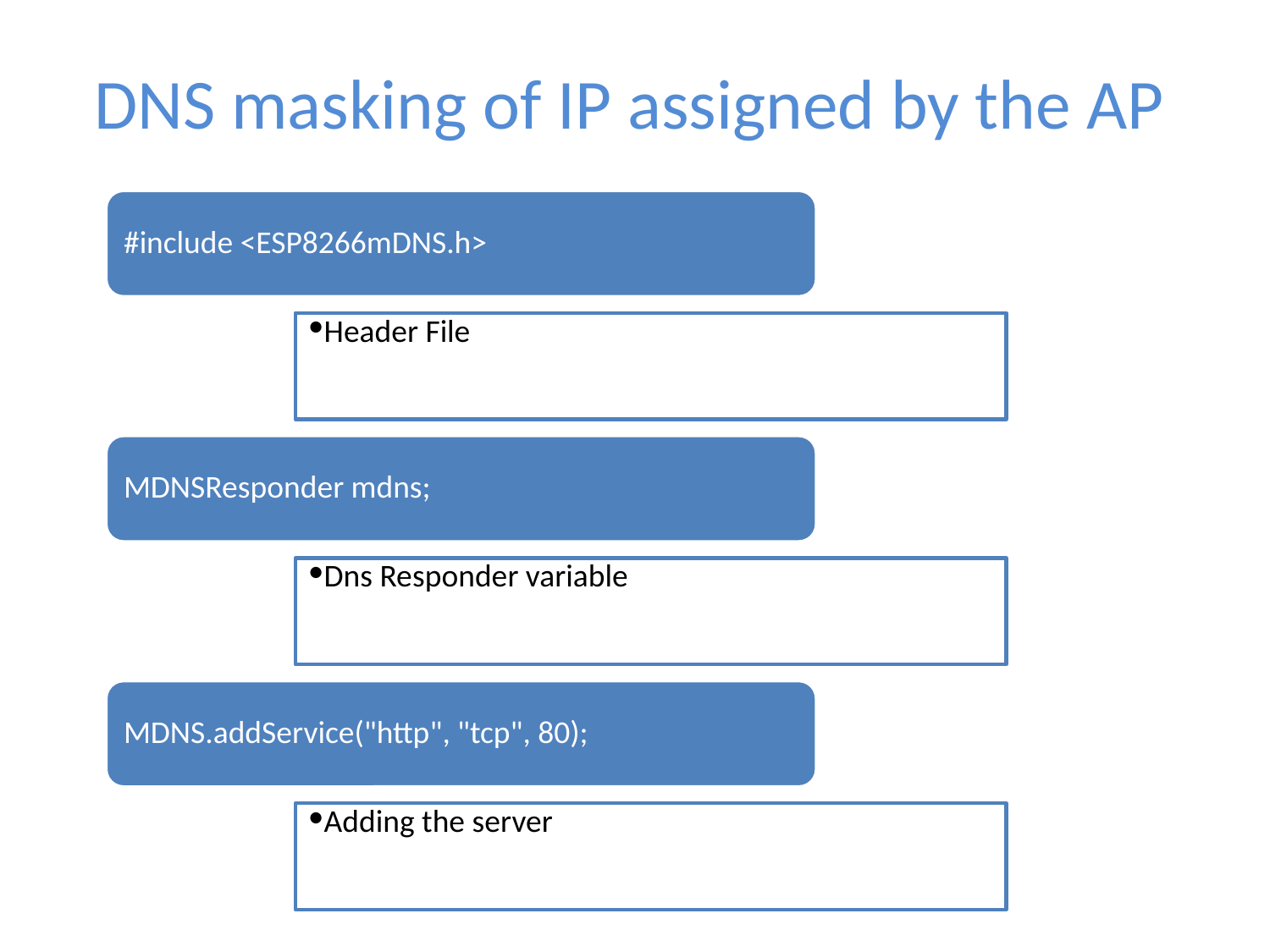

# DNS masking of IP assigned by the AP
#include <ESP8266mDNS.h>
Header File
MDNSResponder mdns;
Dns Responder variable
MDNS.addService("http", "tcp", 80);
Adding the server